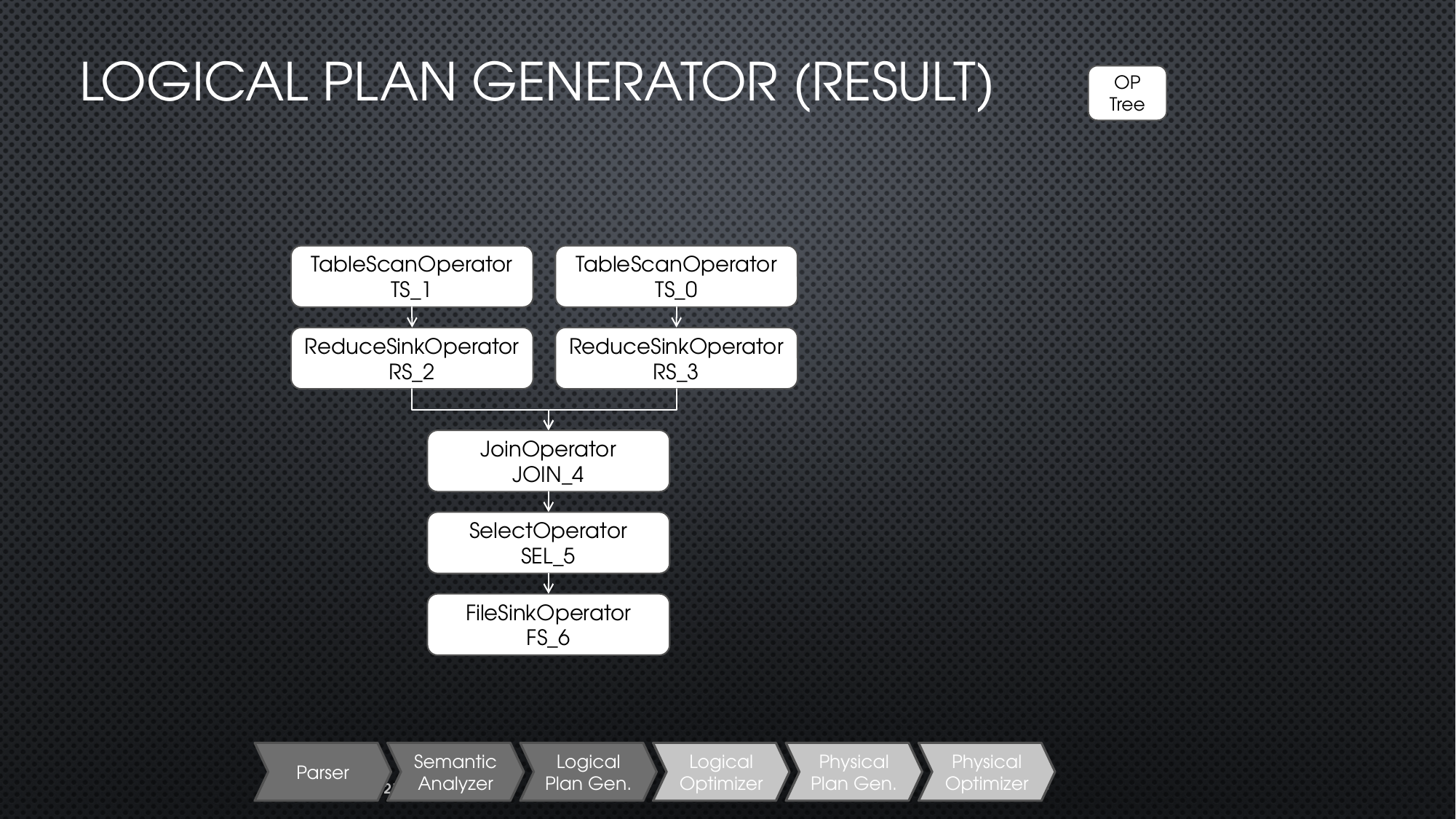

# Logical Plan Generator (result)
OP
Tree
TableScanOperator
TS_1
TableScanOperator
TS_0
ReduceSinkOperator
RS_2
ReduceSinkOperator
RS_3
JoinOperator
JOIN_4
SelectOperator
SEL_5
FileSinkOperator
FS_6
Parser
Semantic
Analyzer
Logical
Plan Gen.
Logical
Optimizer
Physical
Plan Gen.
Physical
Optimizer
21
LCF